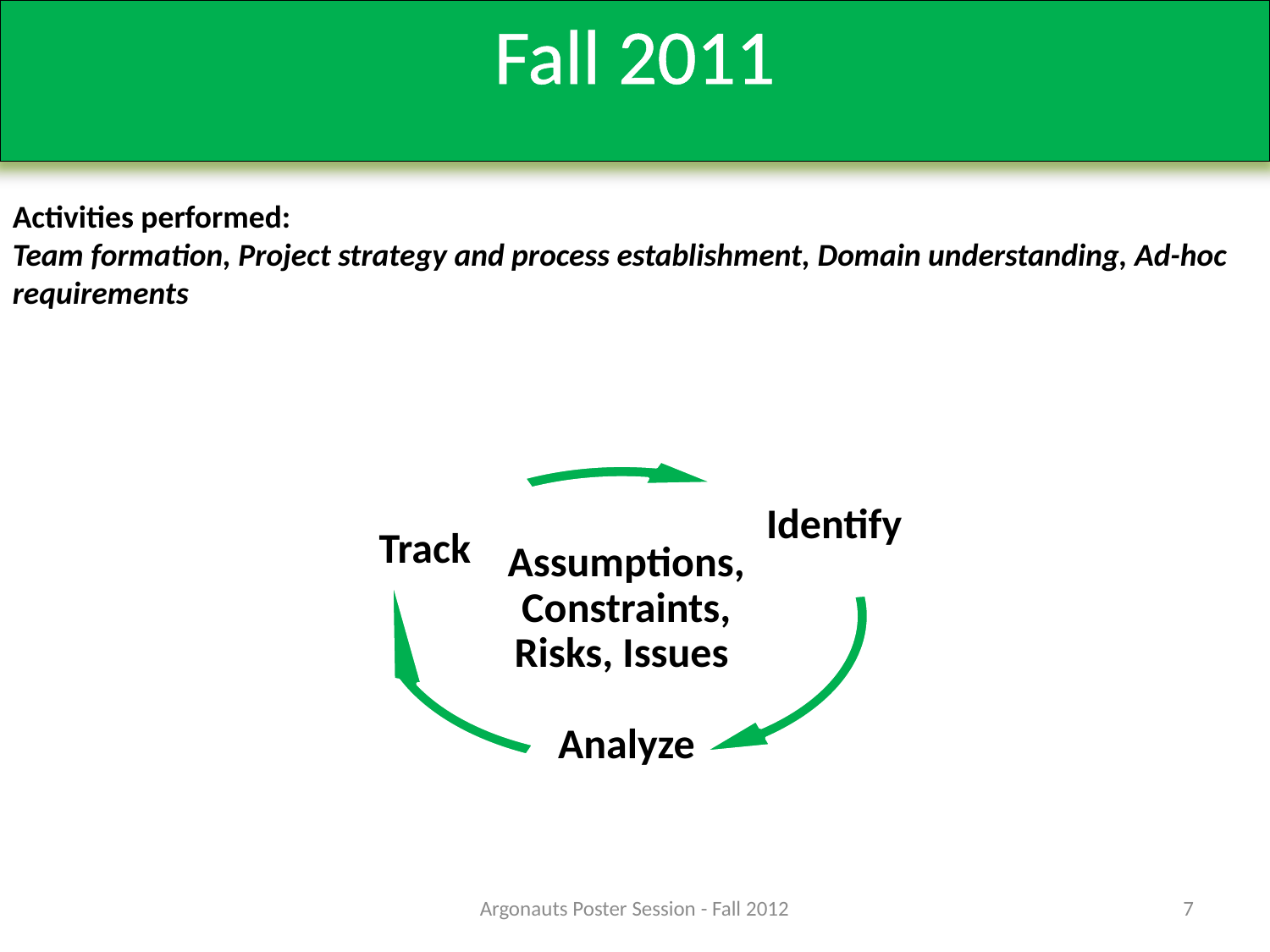

Fall 2011
Activities performed:
Team formation, Project strategy and process establishment, Domain understanding, Ad-hoc requirements

Identify

Analyze
Track
Assumptions, Constraints, Risks, Issues

Argonauts Poster Session - Fall 2012
7